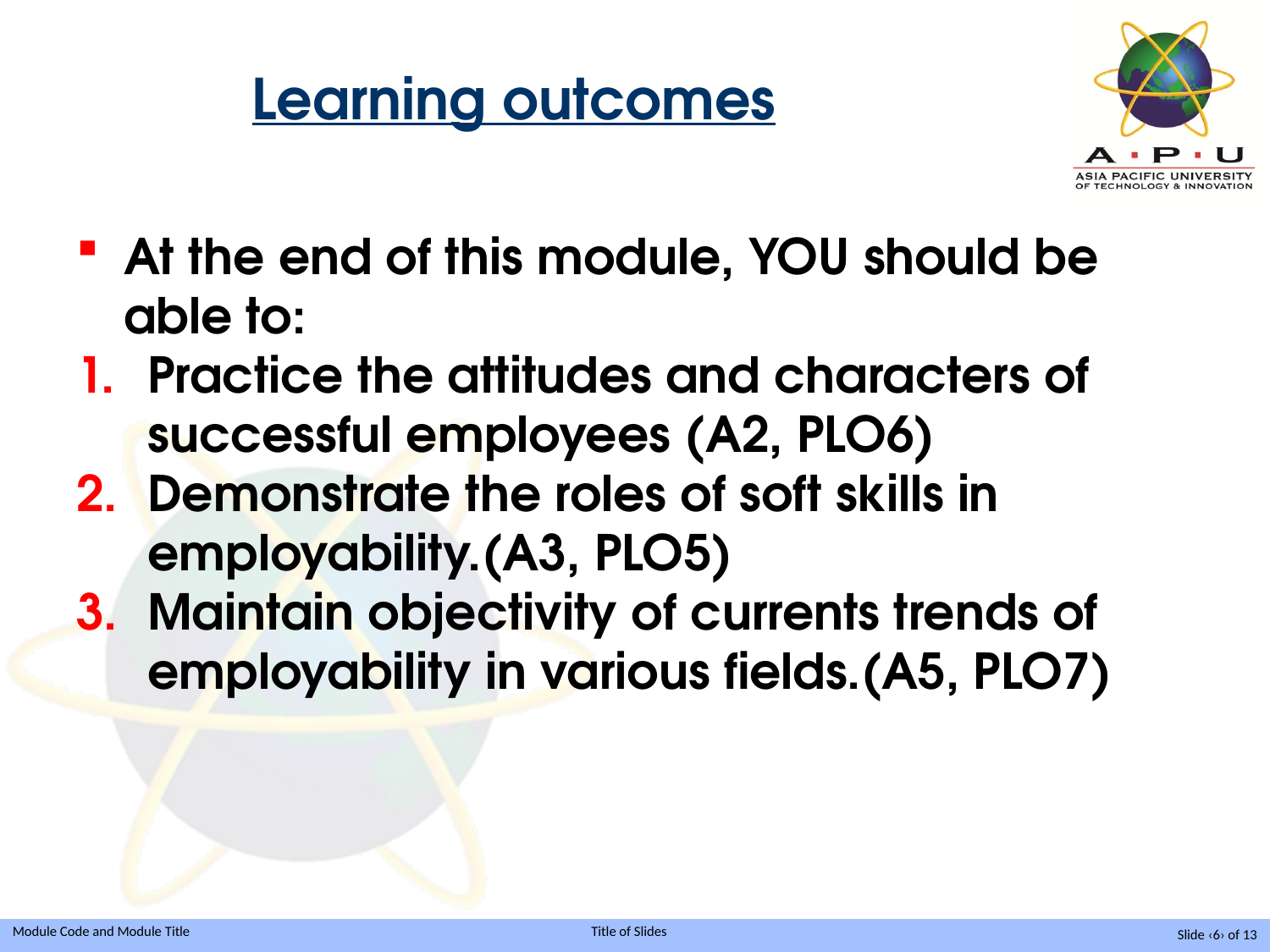

Learning outcomes
At the end of this module, YOU should be able to:
Practice the attitudes and characters of successful employees (A2, PLO6)
Demonstrate the roles of soft skills in employability.(A3, PLO5)
Maintain objectivity of currents trends of employability in various fields.(A5, PLO7)

Slide ‹6› of 13